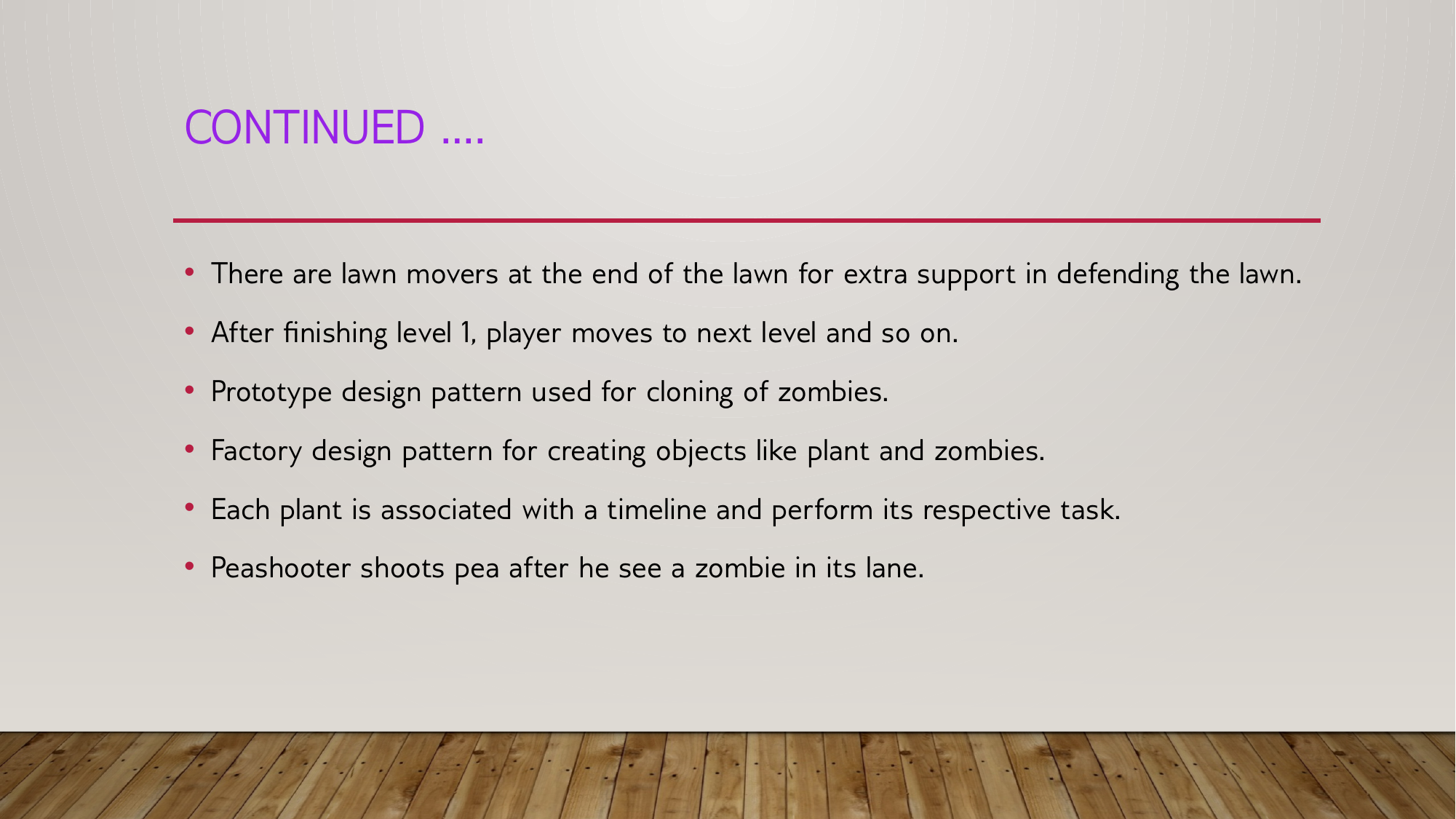

# Continued ….
There are lawn movers at the end of the lawn for extra support in defending the lawn.
After finishing level 1, player moves to next level and so on.
Prototype design pattern used for cloning of zombies.
Factory design pattern for creating objects like plant and zombies.
Each plant is associated with a timeline and perform its respective task.
Peashooter shoots pea after he see a zombie in its lane.